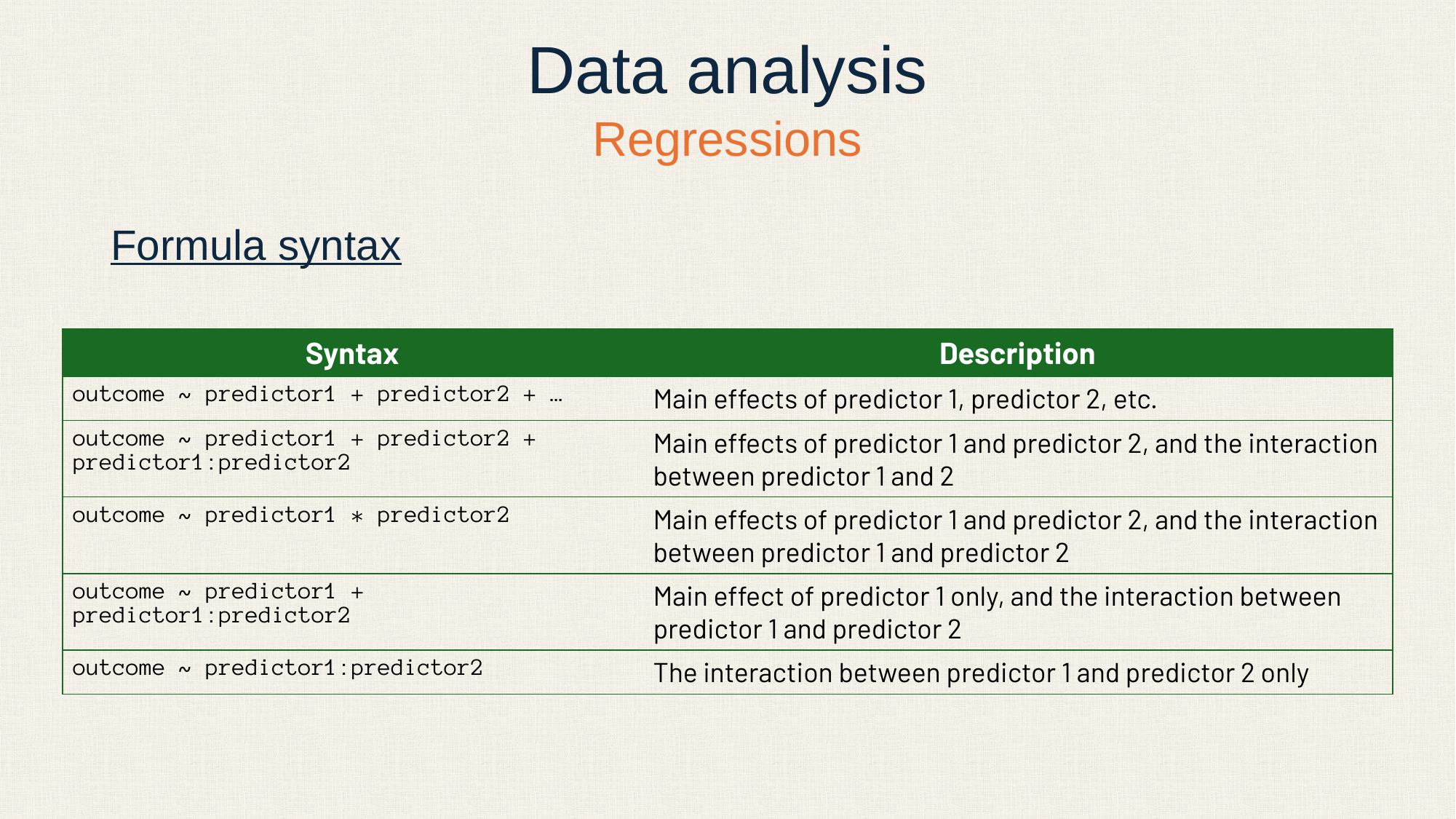

# Data analysis
Regressions
Formula syntax

| Syntax | Description |
| --- | --- |
| outcome ~ predictor1 + predictor2 + … | Main effects of predictor 1, predictor 2, etc. |
| outcome ~ predictor1 + predictor2 + predictor1:predictor2 | Main effects of predictor 1 and predictor 2, and the interaction between predictor 1 and 2 |
| outcome ~ predictor1 \* predictor2 | Main effects of predictor 1 and predictor 2, and the interaction between predictor 1 and predictor 2 |
| outcome ~ predictor1 + predictor1:predictor2 | Main effect of predictor 1 only, and the interaction between predictor 1 and predictor 2 |
| outcome ~ predictor1:predictor2 | The interaction between predictor 1 and predictor 2 only |